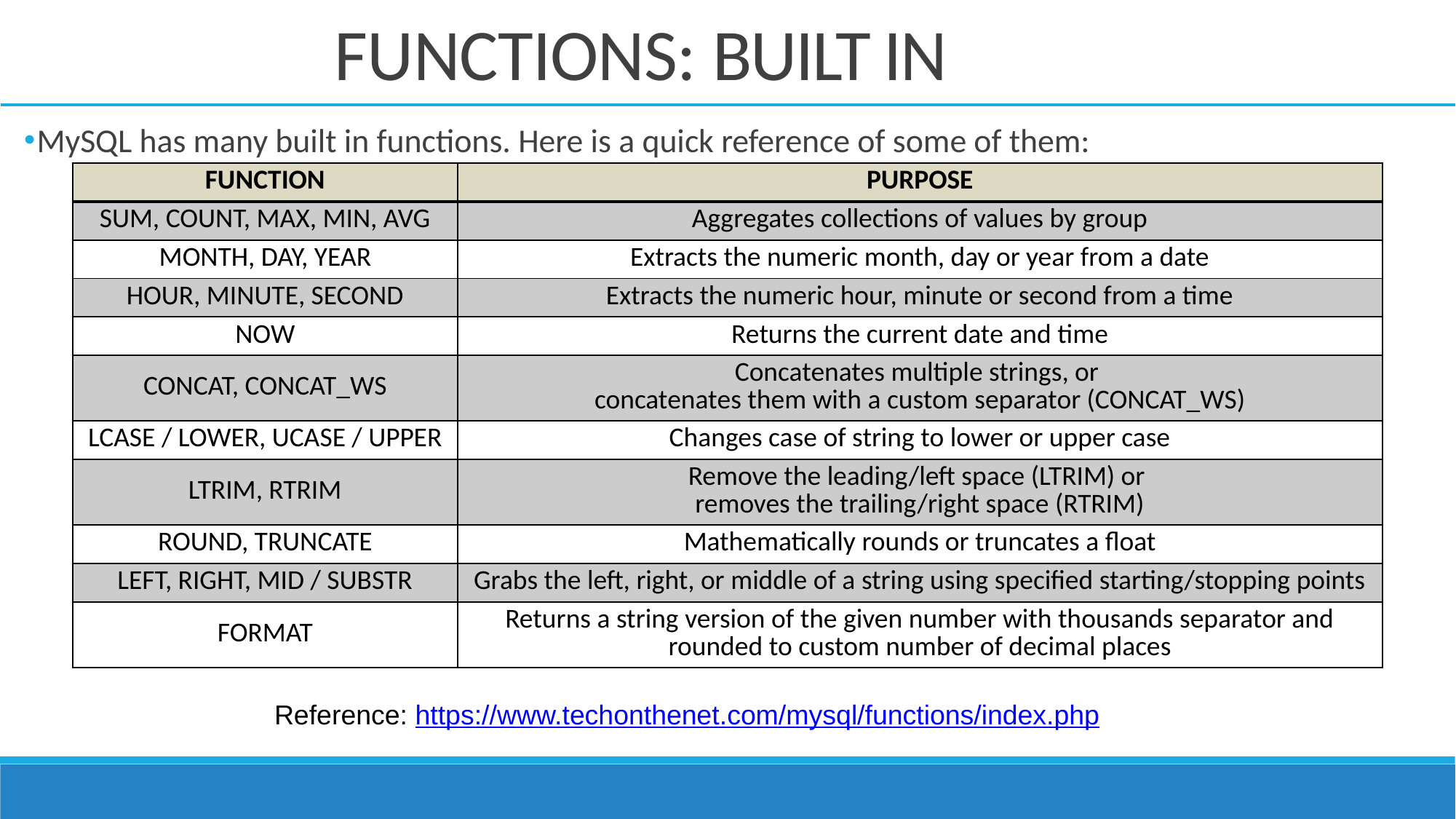

# FUNCTIONS: BUILT IN

MySQL has many built in functions. Here is a quick reference of some of them:
| FUNCTION | PURPOSE |
| --- | --- |
| SUM, COUNT, MAX, MIN, AVG | Aggregates collections of values by group |
| MONTH, DAY, YEAR | Extracts the numeric month, day or year from a date |
| HOUR, MINUTE, SECOND | Extracts the numeric hour, minute or second from a time |
| NOW | Returns the current date and time |
| CONCAT, CONCAT\_WS | Concatenates multiple strings, or concatenates them with a custom separator (CONCAT\_WS) |
| LCASE / LOWER, UCASE / UPPER | Changes case of string to lower or upper case |
| LTRIM, RTRIM | Remove the leading/left space (LTRIM) or removes the trailing/right space (RTRIM) |
| ROUND, TRUNCATE | Mathematically rounds or truncates a float |
| LEFT, RIGHT, MID / SUBSTR | Grabs the left, right, or middle of a string using specified starting/stopping points |
| FORMAT | Returns a string version of the given number with thousands separator and rounded to custom number of decimal places |
Reference: https://www.techonthenet.com/mysql/functions/index.php